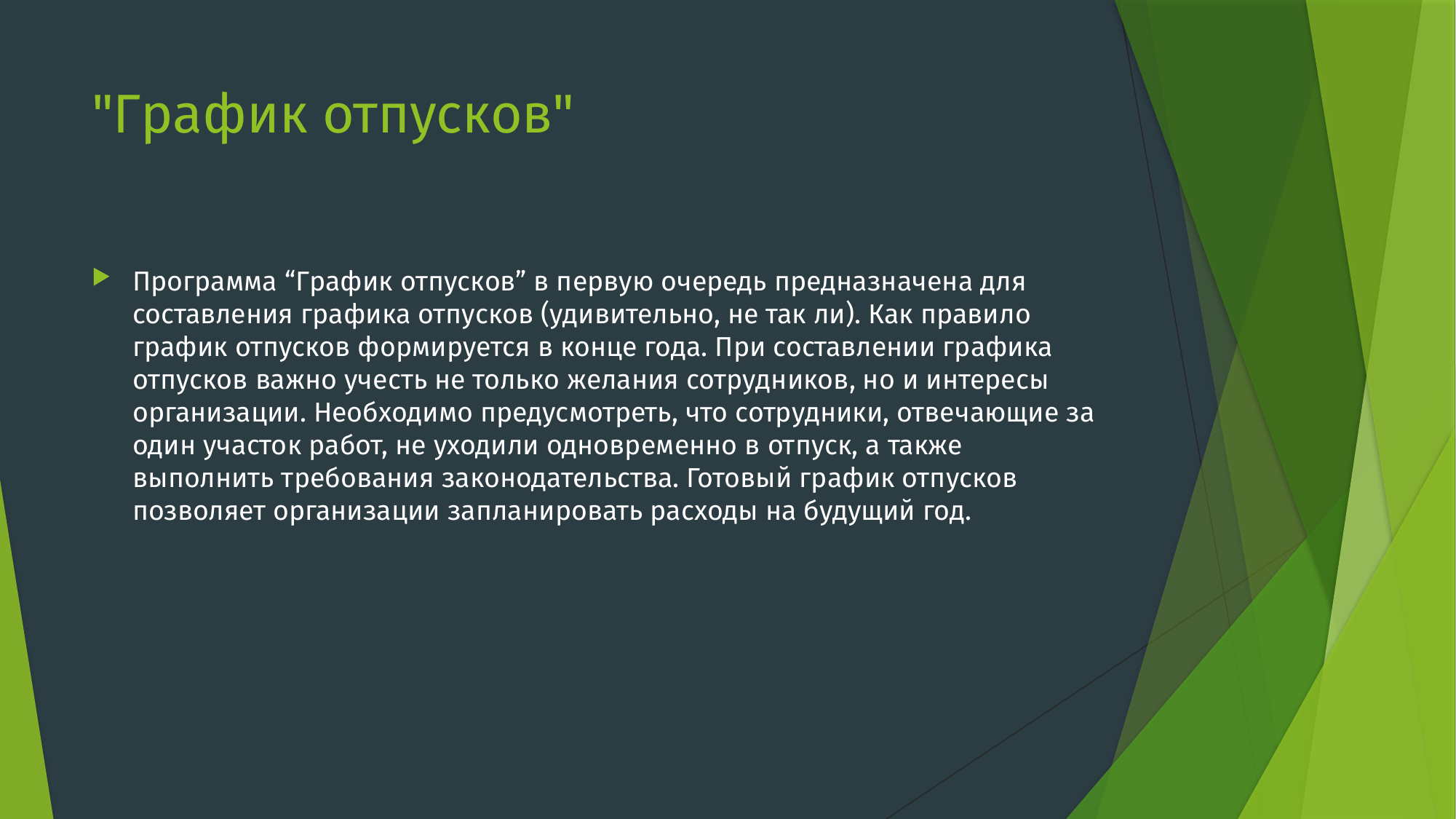

# "График отпусков"
Программа “График отпусков” в первую очередь предназначена для составления графика отпусков (удивительно, не так ли). Как правило график отпусков формируется в конце года. При составлении графика отпусков важно учесть не только желания сотрудников, но и интересы организации. Необходимо предусмотреть, что сотрудники, отвечающие за один участок работ, не уходили одновременно в отпуск, а также выполнить требования законодательства. Готовый график отпусков позволяет организации запланировать расходы на будущий год.